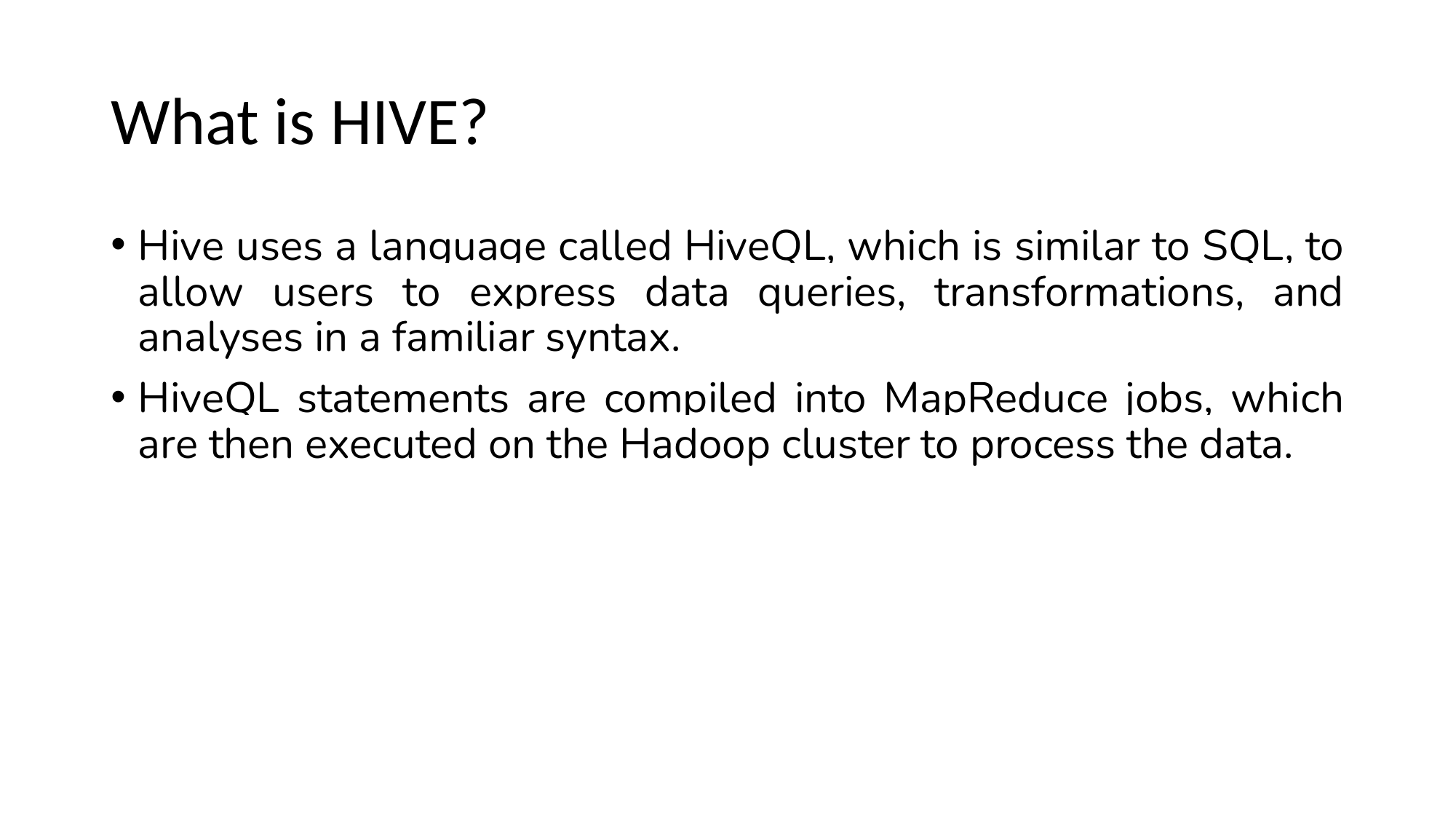

# What is HIVE?
Hive uses a language called HiveQL, which is similar to SQL, to allow users to express data queries, transformations, and analyses in a familiar syntax.
HiveQL statements are compiled into MapReduce jobs, which are then executed on the Hadoop cluster to process the data.